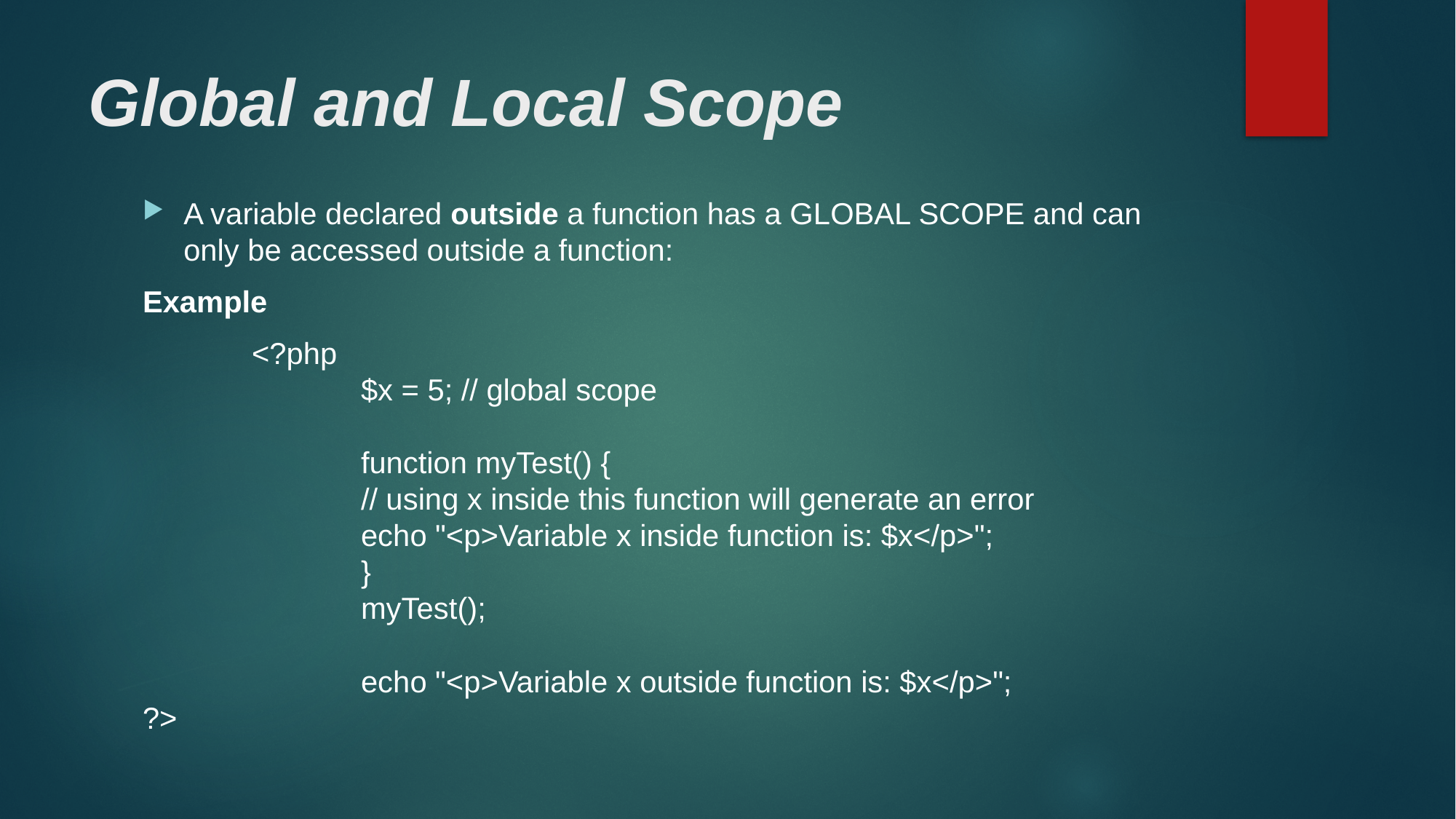

# Global and Local Scope
A variable declared outside a function has a GLOBAL SCOPE and can only be accessed outside a function:
Example
	<?php
		$x = 5; // global scope
		function myTest() {
    		// using x inside this function will generate an error
    		echo "<p>Variable x inside function is: $x</p>";
		}
		myTest();
		echo "<p>Variable x outside function is: $x</p>";
?>